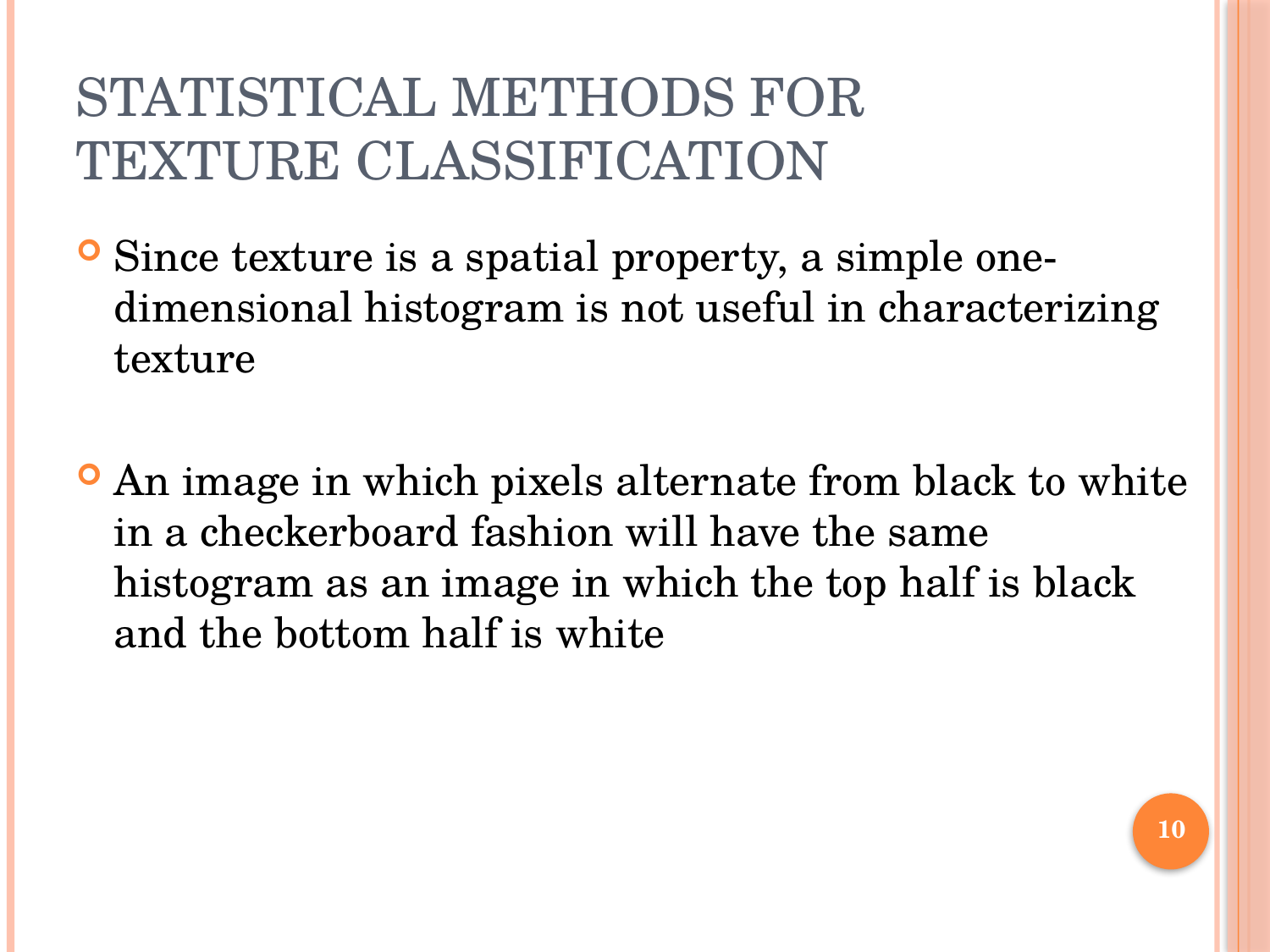

# Statistical methods for texture classification
Since texture is a spatial property, a simple one-dimensional histogram is not useful in characterizing texture

An image in which pixels alternate from black to white in a checkerboard fashion will have the same histogram as an image in which the top half is black and the bottom half is white
10